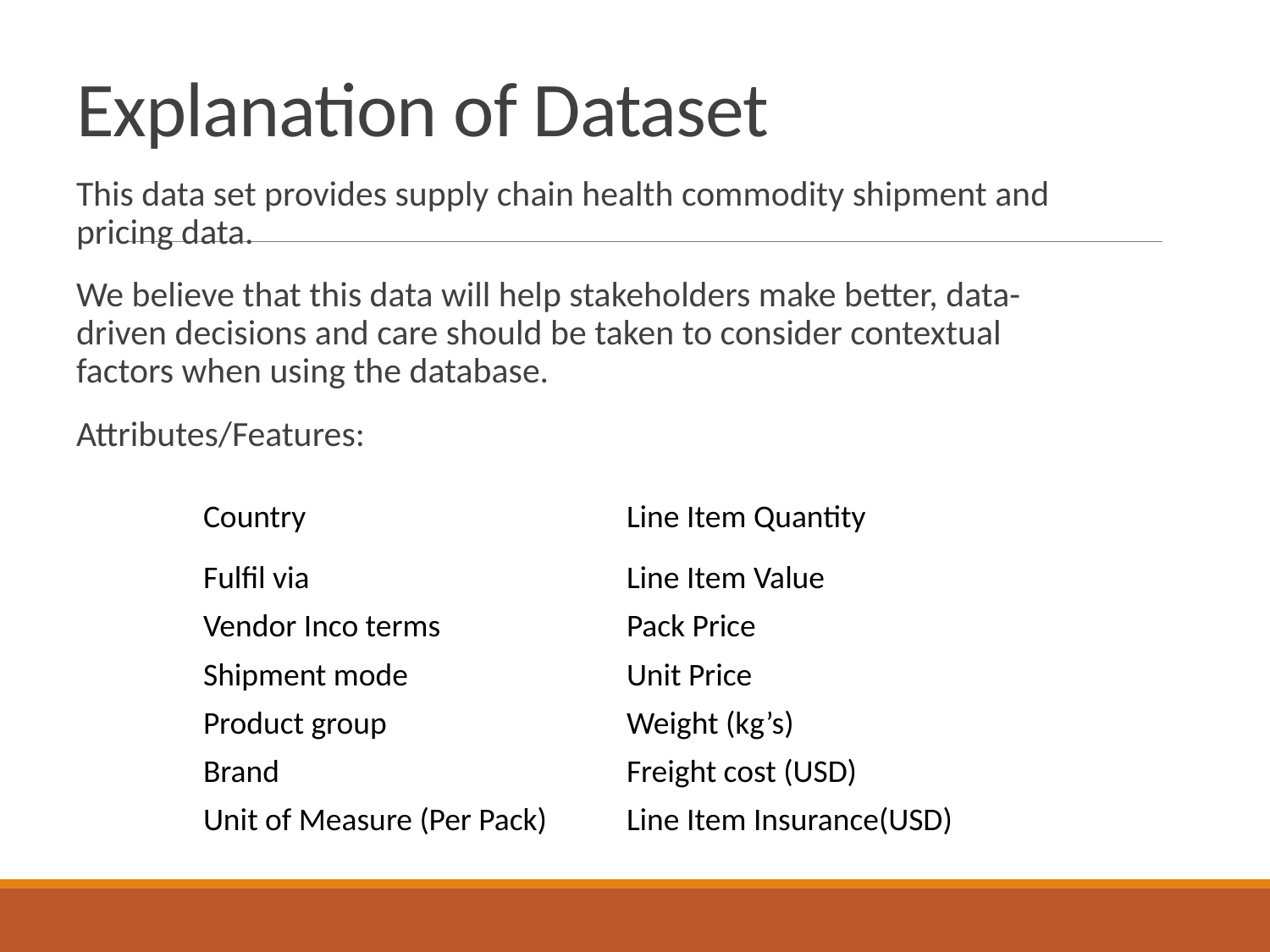

# Explanation of Dataset
This data set provides supply chain health commodity shipment and pricing data.
We believe that this data will help stakeholders make better, data-driven decisions and care should be taken to consider contextual factors when using the database.
Attributes/Features:
| Country | Line Item Quantity |
| --- | --- |
| Fulfil via | Line Item Value |
| Vendor Inco terms | Pack Price |
| Shipment mode | Unit Price |
| Product group | Weight (kg’s) |
| Brand | Freight cost (USD) |
| Unit of Measure (Per Pack) | Line Item Insurance(USD) |